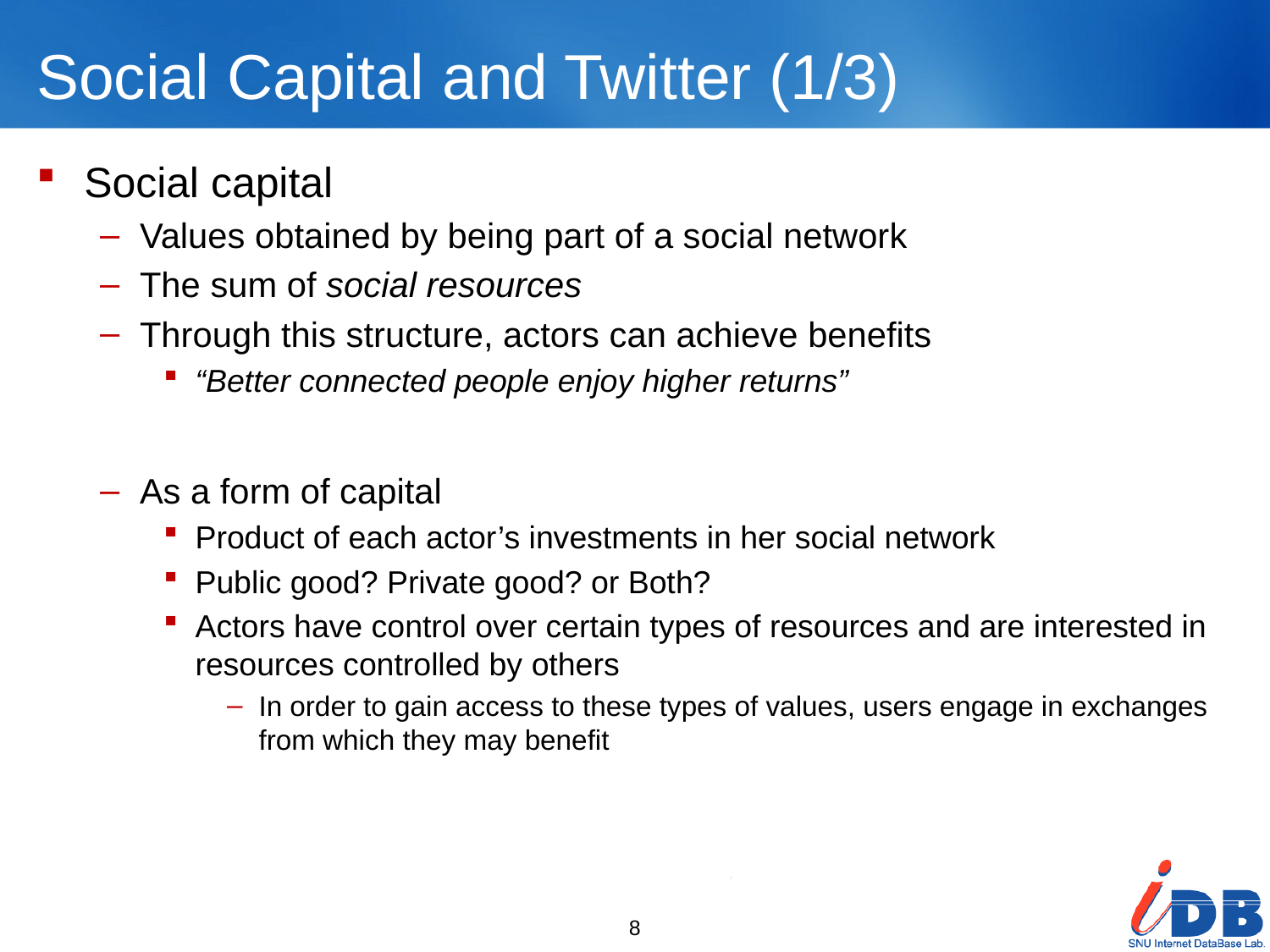

# Social Capital and Twitter (1/3)
Social capital
Values obtained by being part of a social network
The sum of social resources
Through this structure, actors can achieve benefits
“Better connected people enjoy higher returns”

As a form of capital
Product of each actor’s investments in her social network
Public good? Private good? or Both?
Actors have control over certain types of resources and are interested in resources controlled by others
In order to gain access to these types of values, users engage in exchanges from which they may benefit

8